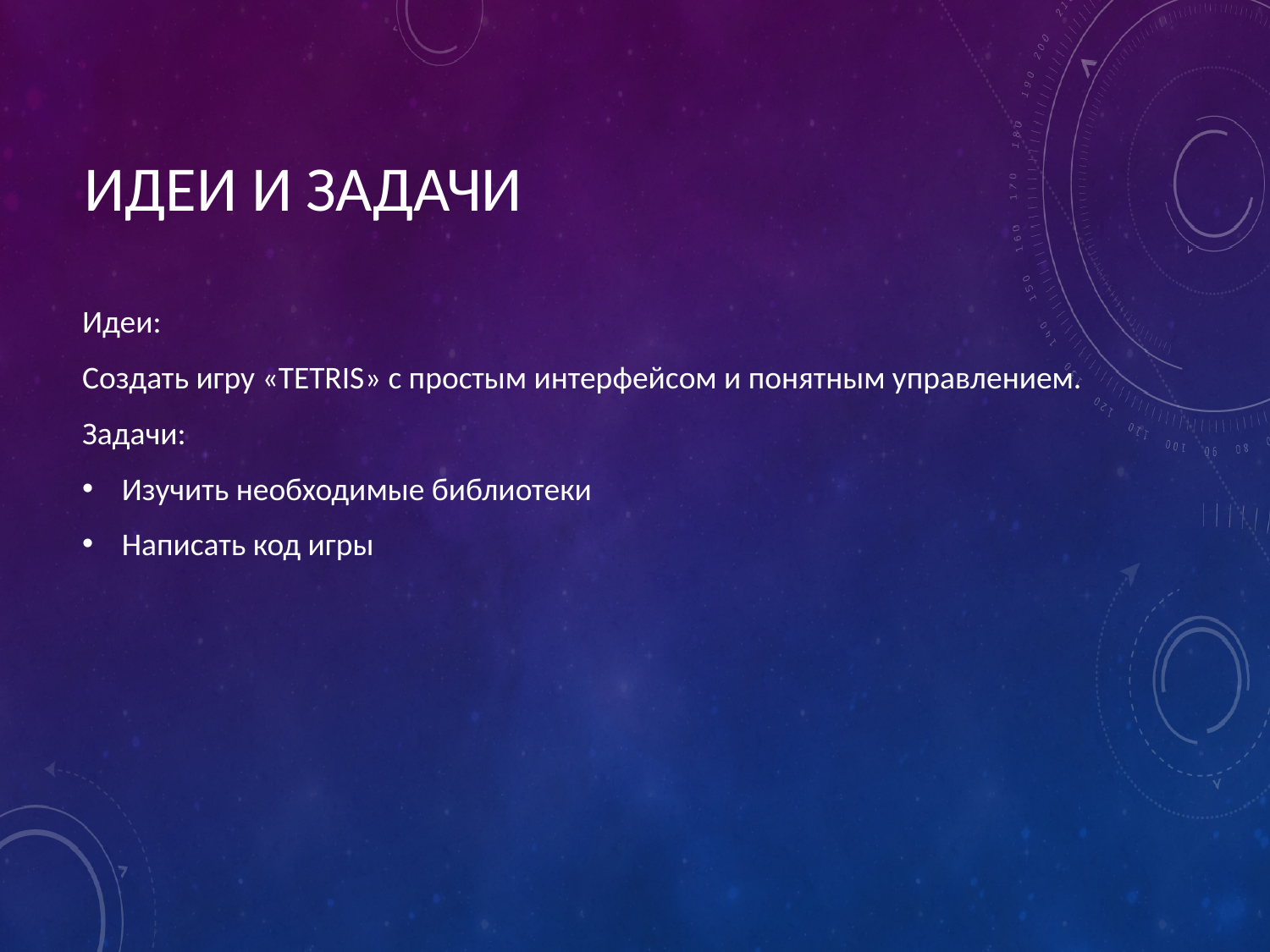

# Идеи и Задачи
Идеи:
Создать игру «TETRIS» с простым интерфейсом и понятным управлением.
Задачи:
Изучить необходимые библиотеки
Написать код игры